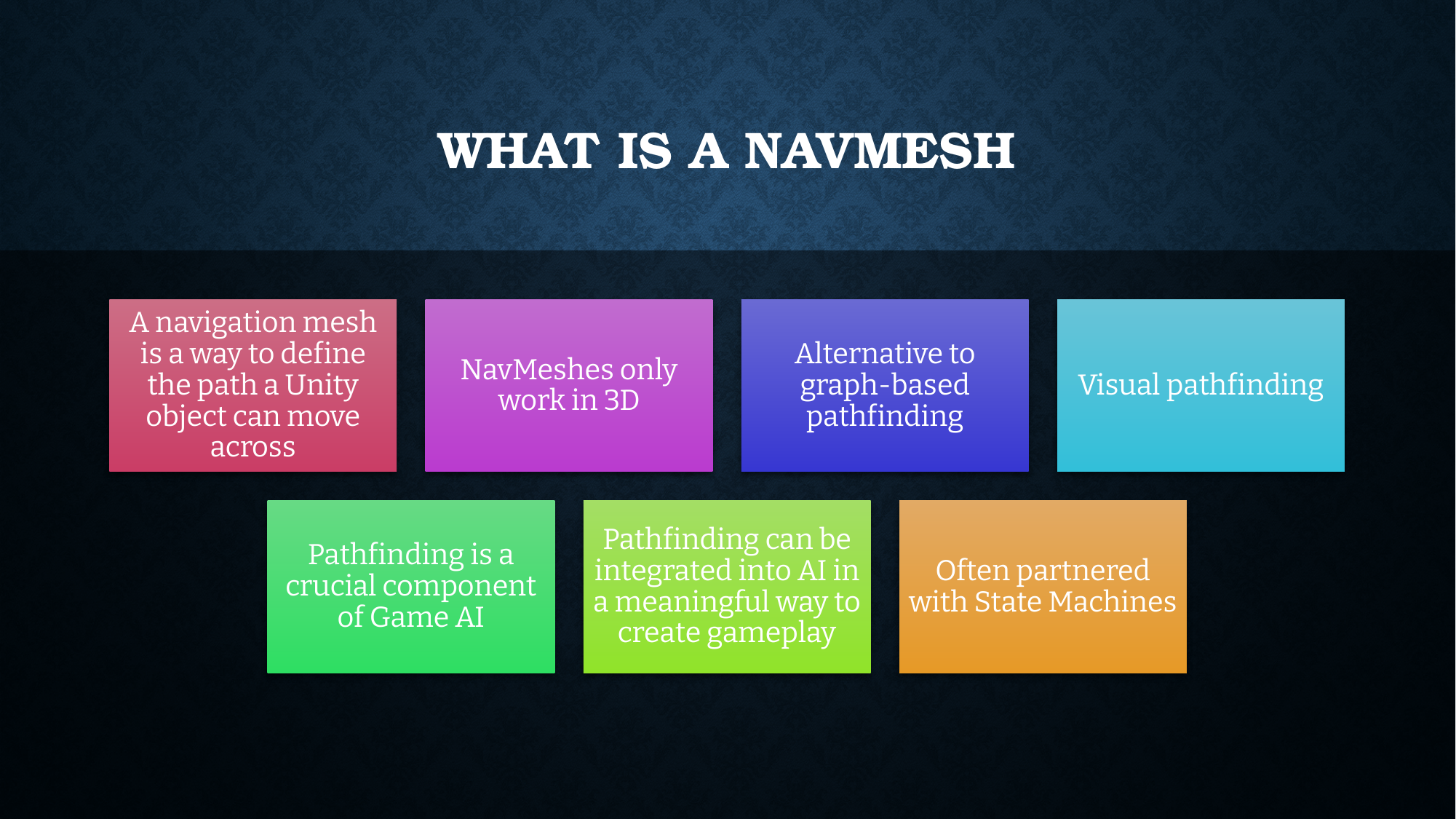

# What is a navmesh

A navigation mesh is a way to define the path a Unity object can move across
NavMeshes only work in 3D
Alternative to graph-based pathfinding
Visual pathfinding
Pathfinding is a crucial component of Game AI
Pathfinding can be integrated into AI in a meaningful way to create gameplay
Often partnered with State Machines